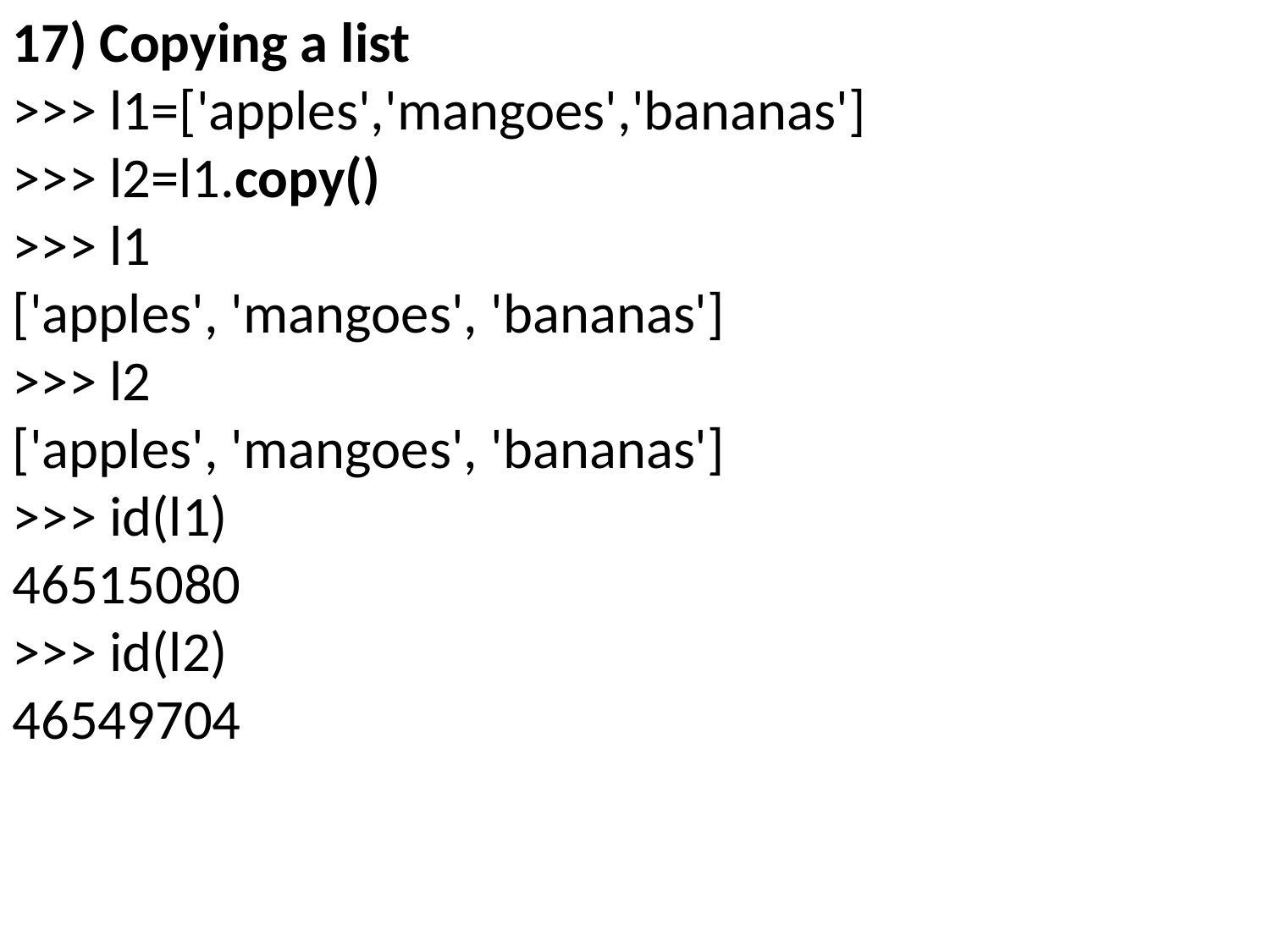

17) Copying a list
>>> l1=['apples','mangoes','bananas']
>>> l2=l1.copy()
>>> l1
['apples', 'mangoes', 'bananas']
>>> l2
['apples', 'mangoes', 'bananas']
>>> id(l1)
46515080
>>> id(l2)
46549704